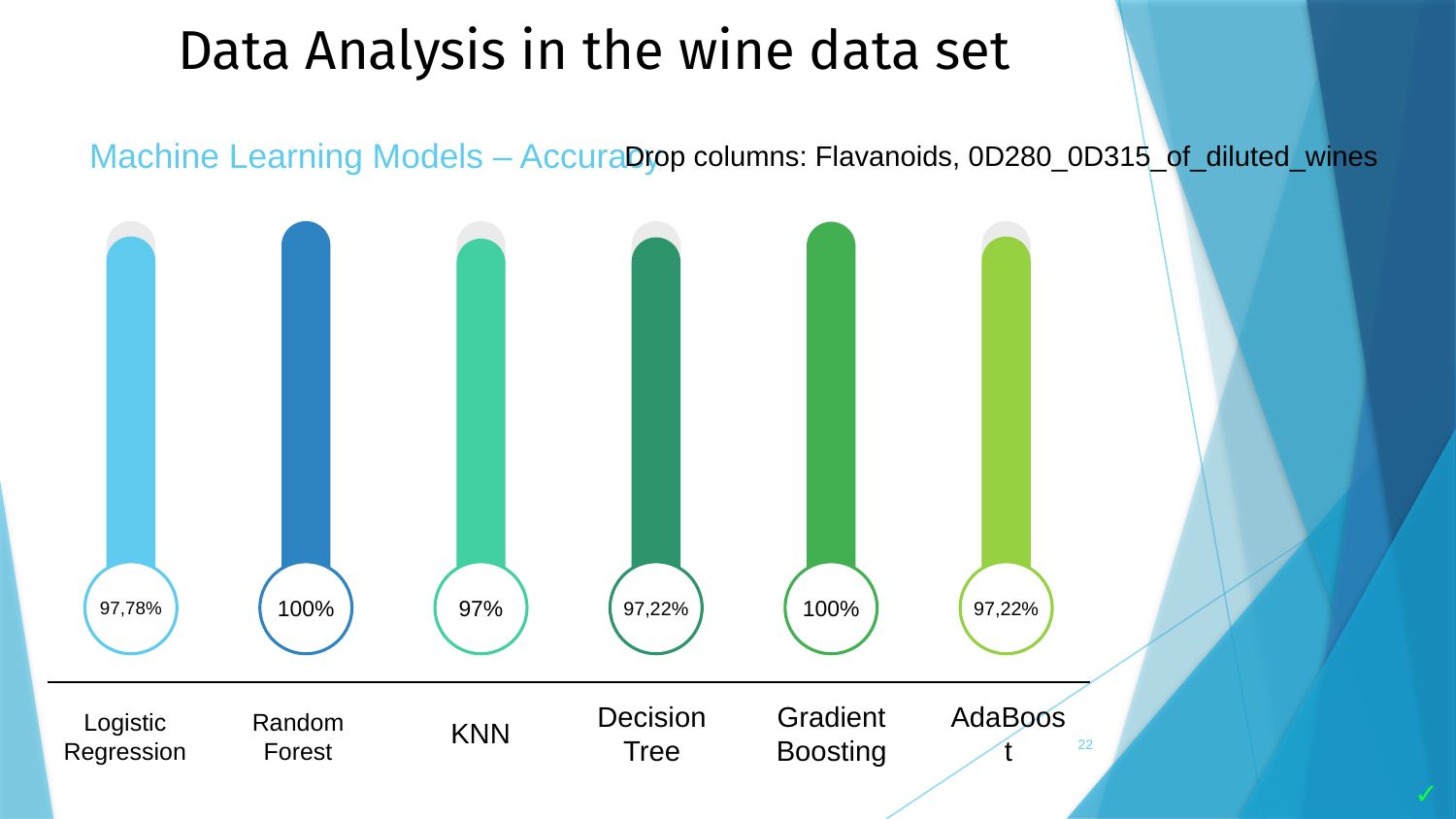

Data Analysis in the wine data set
Drop columns: Flavanoids, 0D280_0D315_of_diluted_wines
Machine Learning Models – Accuracy

97,78%
Logistic Regression

100%
Random Forest

97%
KNN

97,22%
Decision Tree

100%
Gradient Boosting

97,22%
AdaBoost

22
✓